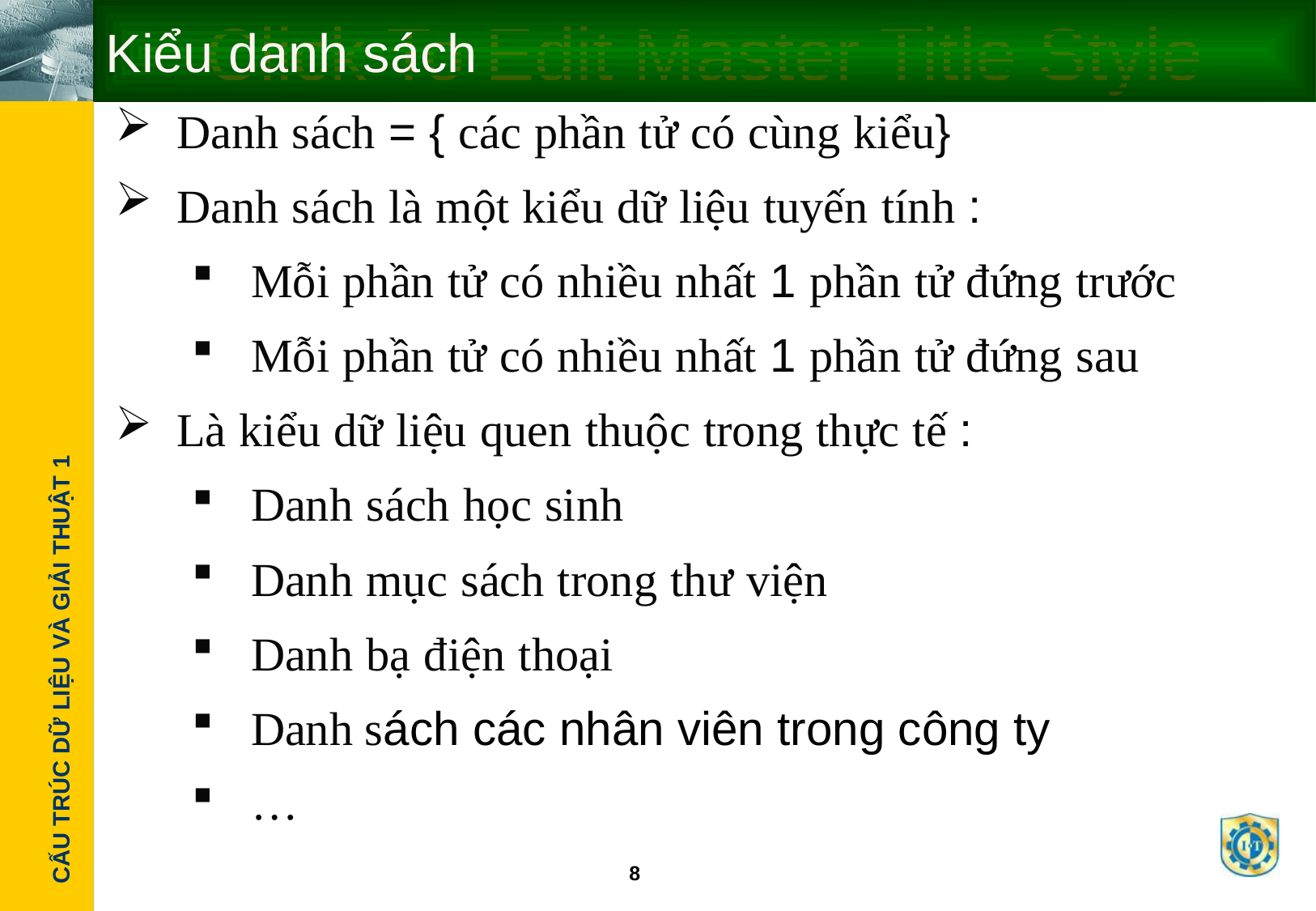

# Kiểu danh sách
Danh sách = { các phần tử có cùng kiểu}
Danh sách là một kiểu dữ liệu tuyến tính :
Mỗi phần tử có nhiều nhất 1 phần tử đứng trước
Mỗi phần tử có nhiều nhất 1 phần tử đứng sau
Là kiểu dữ liệu quen thuộc trong thực tế :
Danh sách học sinh
Danh mục sách trong thư viện
Danh bạ điện thoại
Danh sách các nhân viên trong công ty
…